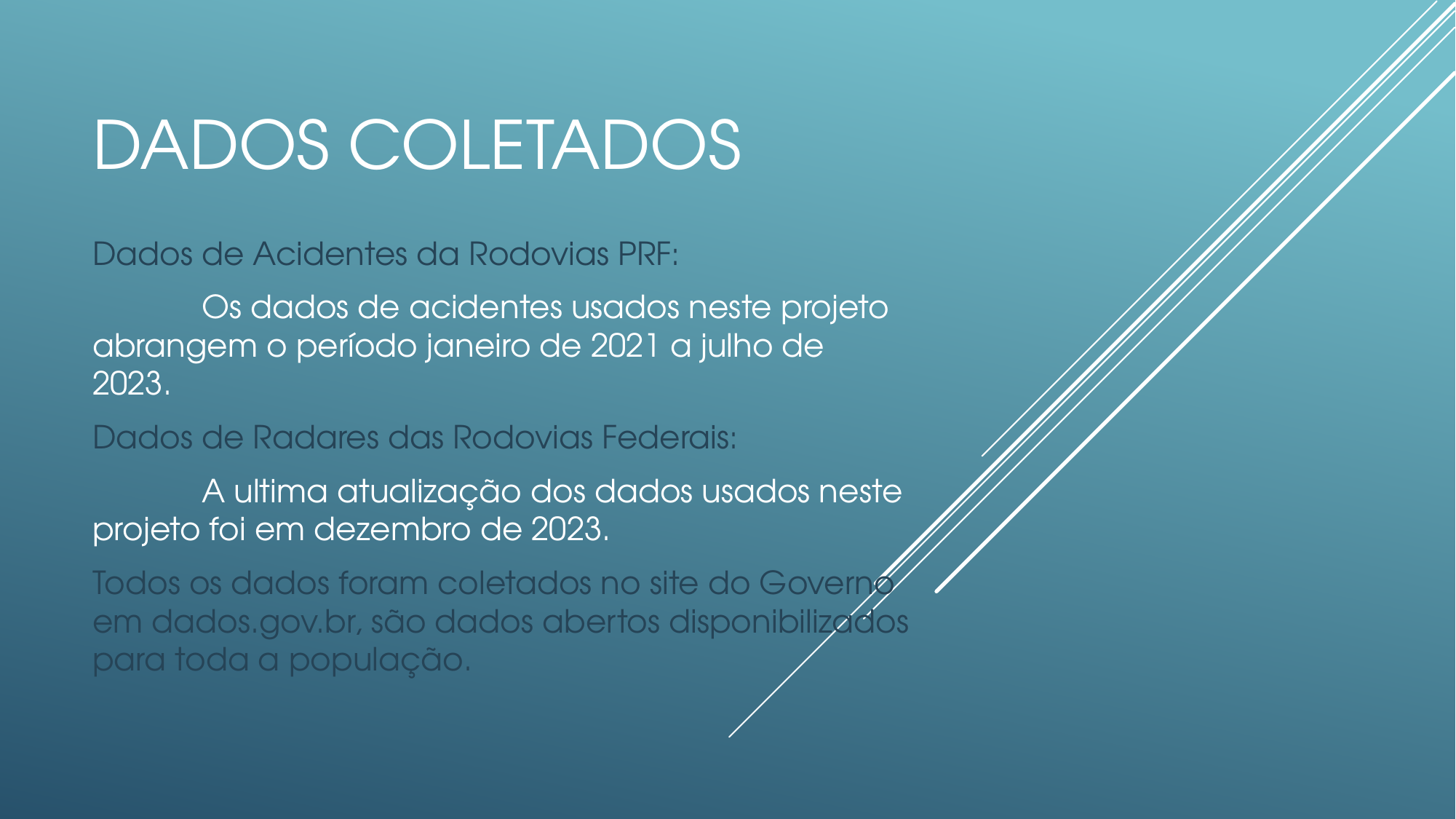

# Dados coletados
Dados de Acidentes da Rodovias PRF:
	Os dados de acidentes usados neste projeto abrangem o período janeiro de 2021 a julho de 2023.
Dados de Radares das Rodovias Federais:
	A ultima atualização dos dados usados neste projeto foi em dezembro de 2023.
Todos os dados foram coletados no site do Governo em dados.gov.br, são dados abertos disponibilizados para toda a população.